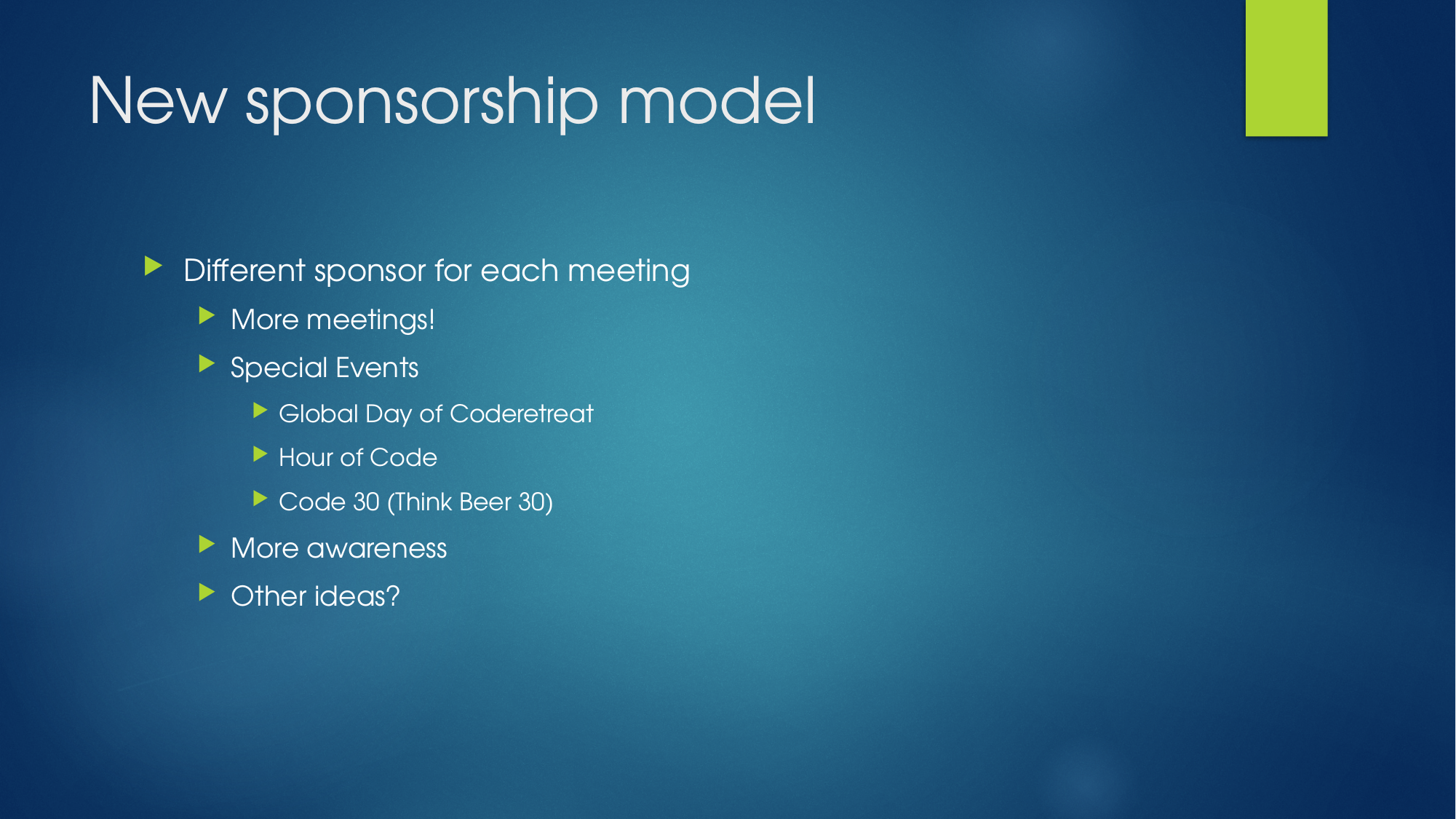

# New sponsorship model
Different sponsor for each meeting
More meetings!
Special Events
Global Day of Coderetreat
Hour of Code
Code 30 (Think Beer 30)
More awareness
Other ideas?